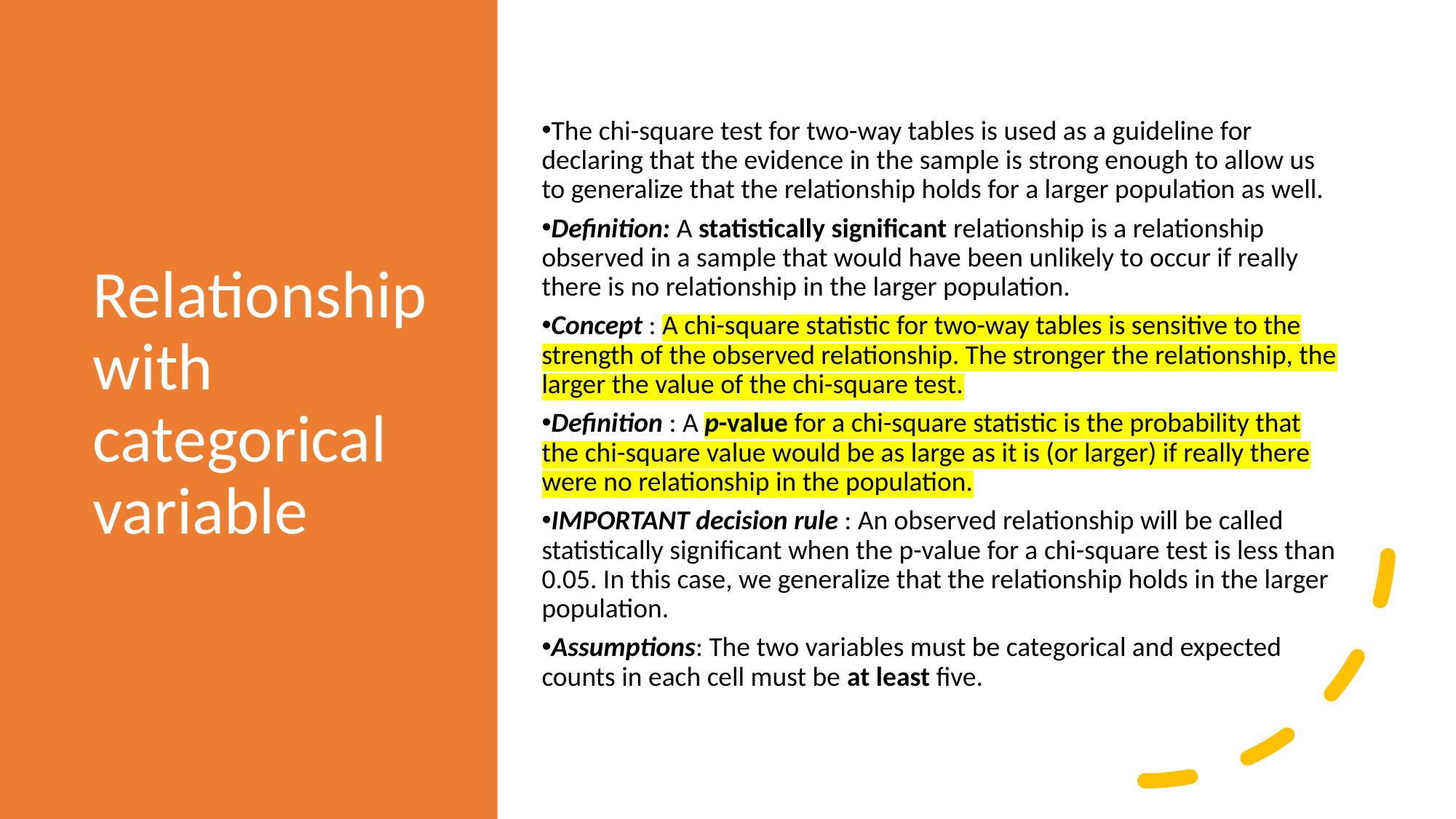

# Relationship with categorical variable
The chi-square test for two-way tables is used as a guideline for declaring that the evidence in the sample is strong enough to allow us to generalize that the relationship holds for a larger population as well.
Definition: A statistically significant relationship is a relationship observed in a sample that would have been unlikely to occur if really there is no relationship in the larger population.
Concept : A chi-square statistic for two-way tables is sensitive to the strength of the observed relationship. The stronger the relationship, the larger the value of the chi-square test.
Definition : A p-value for a chi-square statistic is the probability that the chi-square value would be as large as it is (or larger) if really there were no relationship in the population.
IMPORTANT decision rule : An observed relationship will be called statistically significant when the p-value for a chi-square test is less than 0.05. In this case, we generalize that the relationship holds in the larger population.
Assumptions: The two variables must be categorical and expected counts in each cell must be at least five.